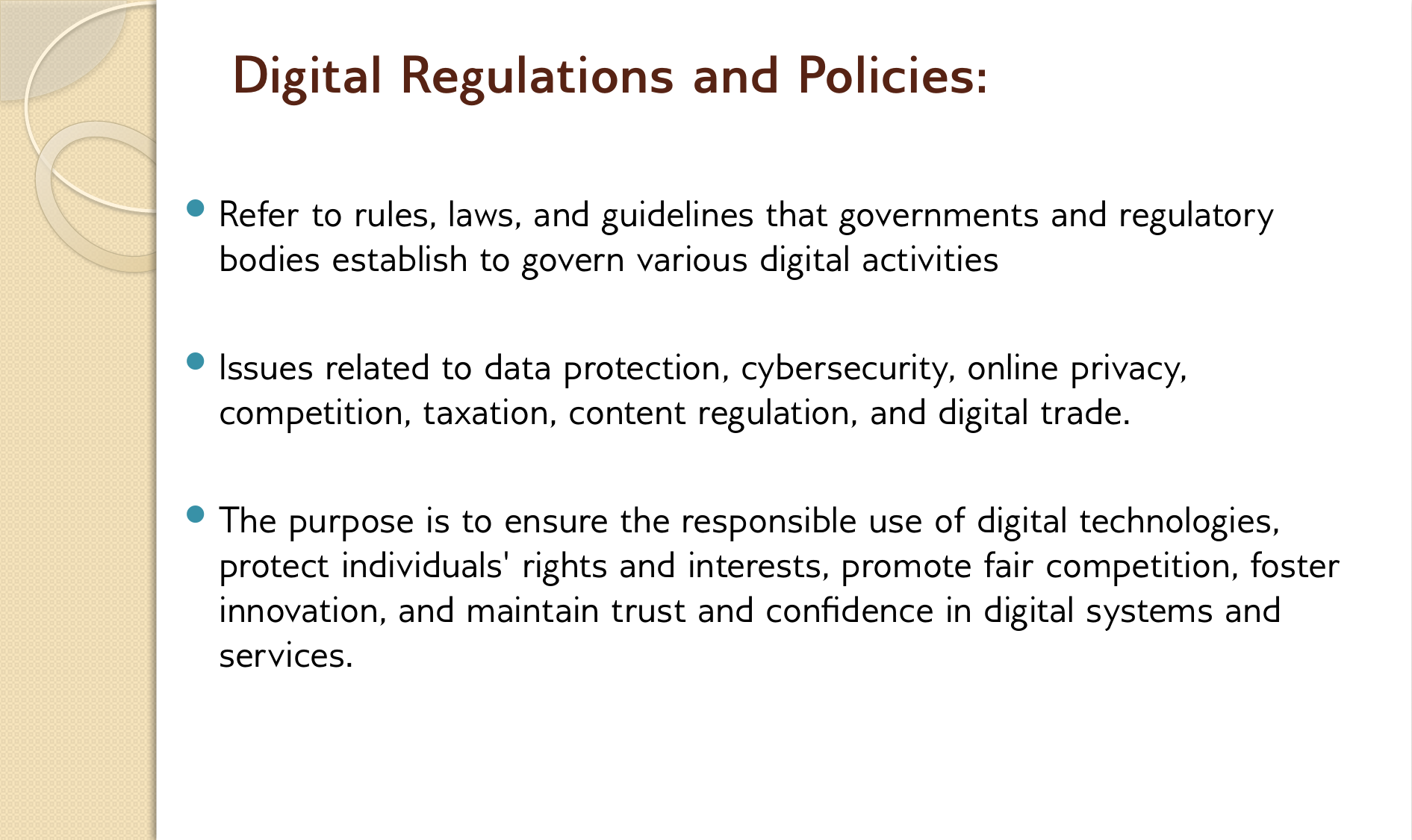

# Digital Regulations and Policies:
Refer to rules, laws, and guidelines that governments and regulatory bodies establish to govern various digital activities

Issues related to data protection, cybersecurity, online privacy, competition, taxation, content regulation, and digital trade.

The purpose is to ensure the responsible use of digital technologies, protect individuals' rights and interests, promote fair competition, foster innovation, and maintain trust and confidence in digital systems and services.